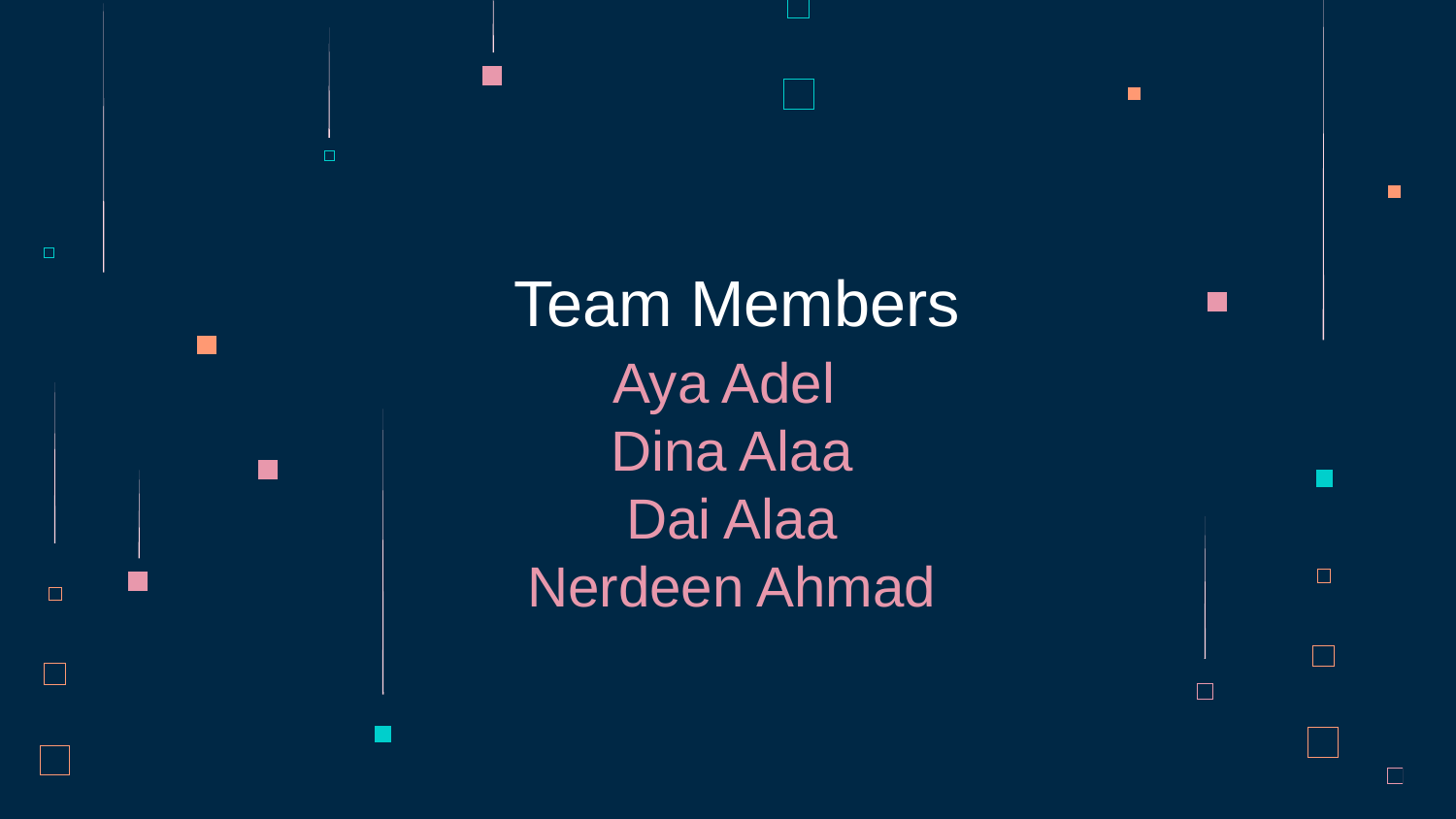

Team Members
# Aya Adel Dina Alaa Dai Alaa Nerdeen Ahmad